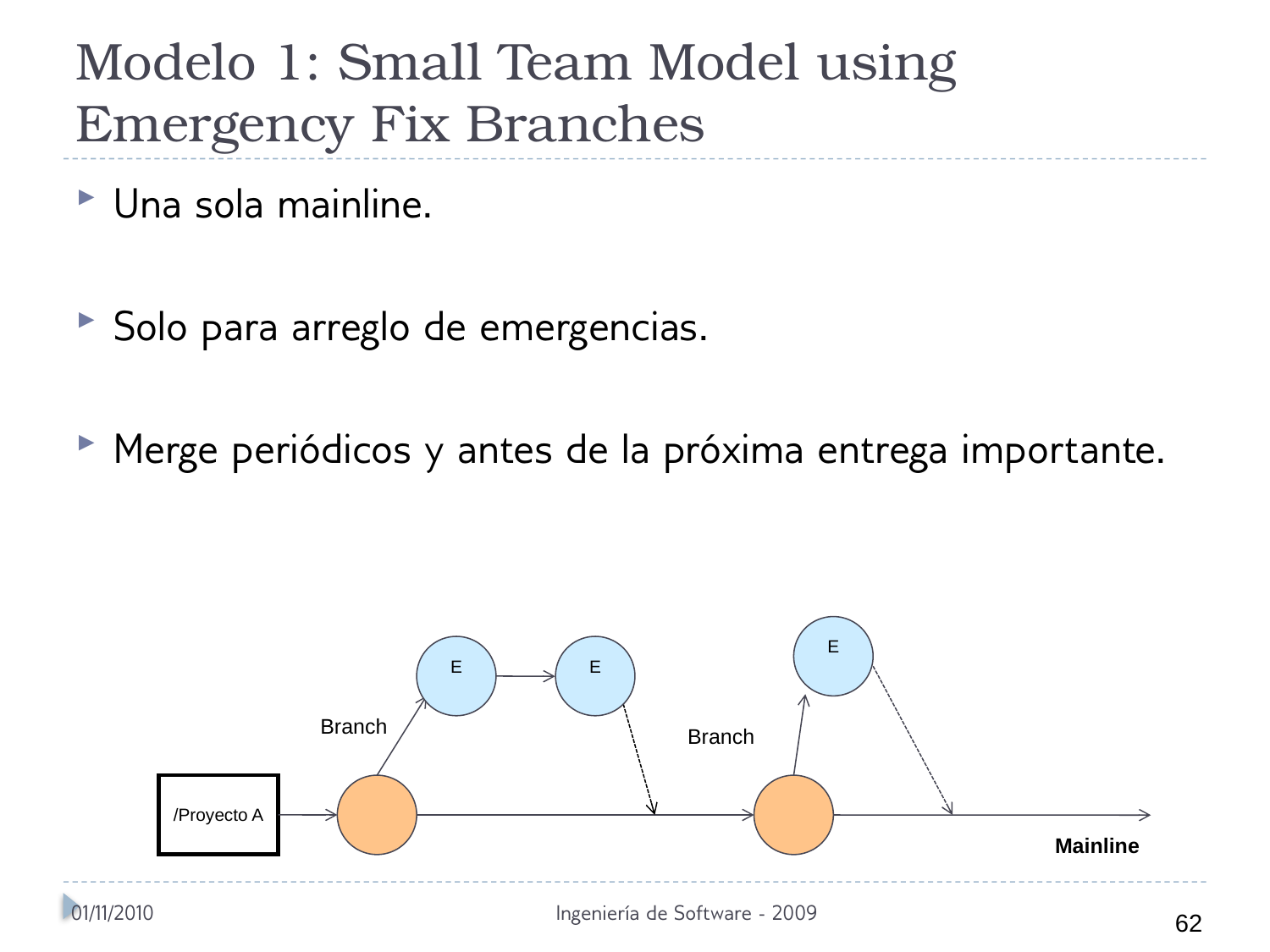

# Modelo 1: Small Team Model using Emergency Fix Branches
Una sola mainline.

Solo para arreglo de emergencias.

Merge periódicos y antes de la próxima entrega importante.

E
E
E
Branch
Branch

/Proyecto A

Mainline
01/11/2010
Ingeniería de Software - 2009
62